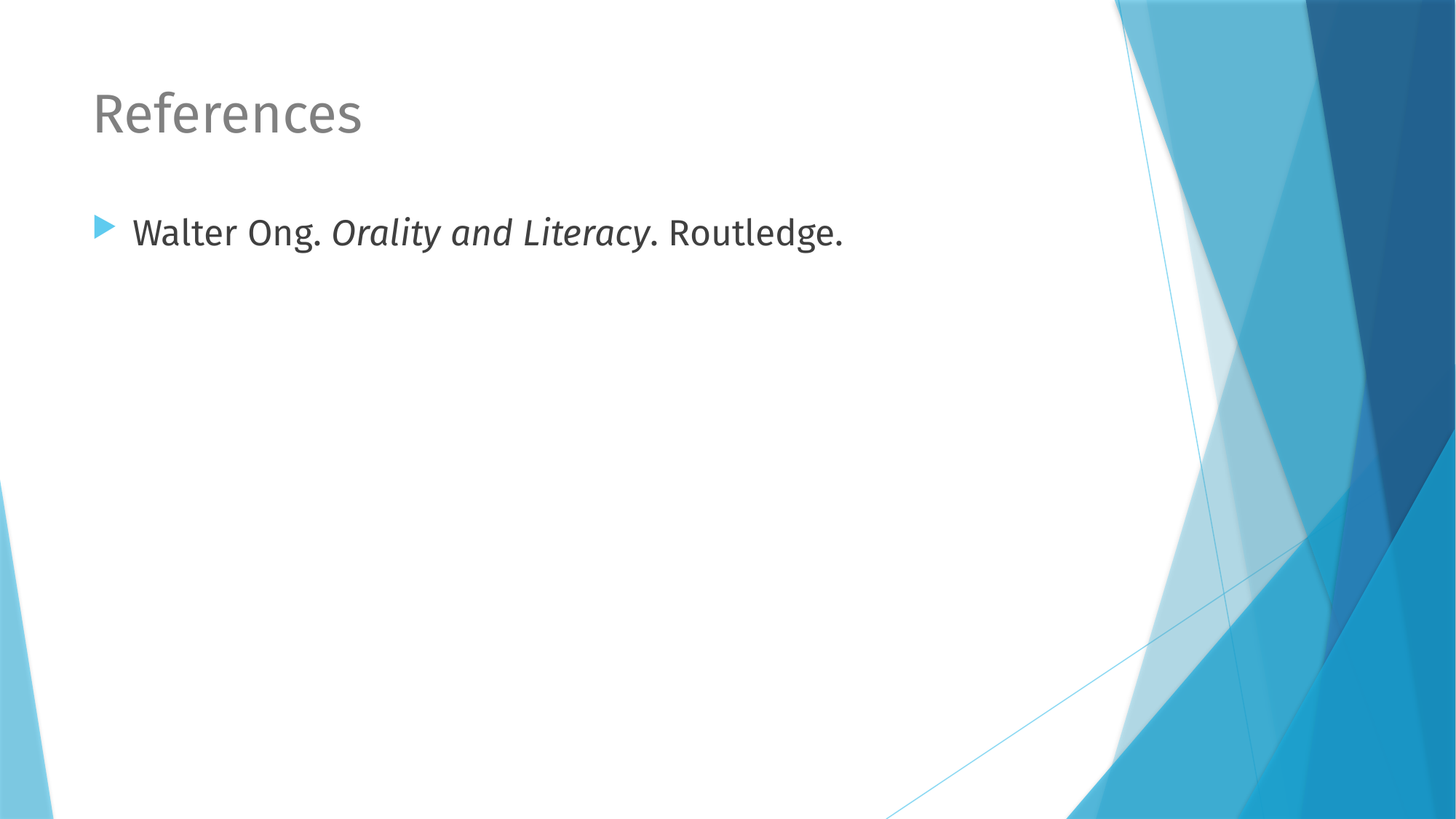

# References
Walter Ong. Orality and Literacy. Routledge.